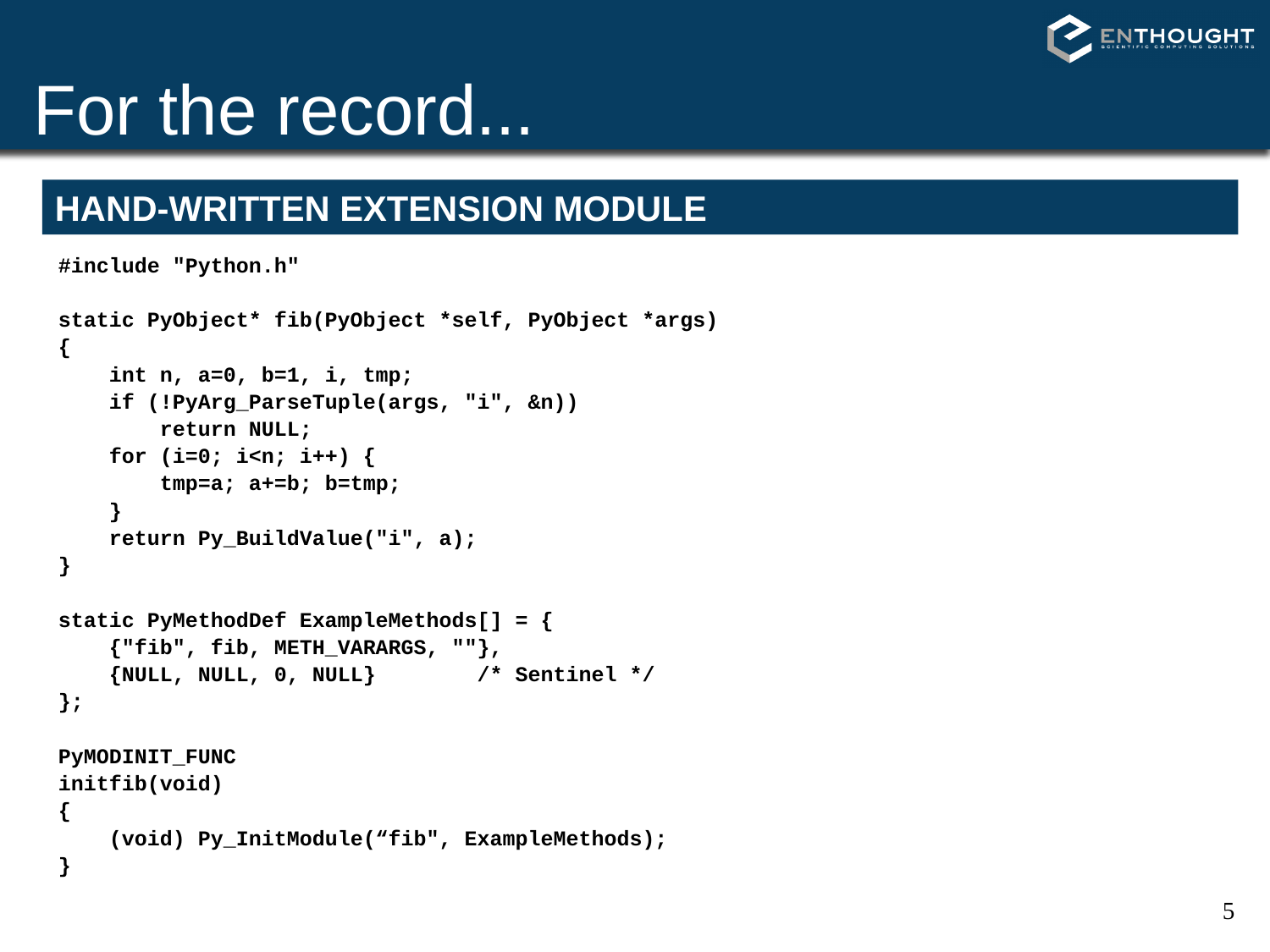

# For the record...
HAND-WRITTEN EXTENSION MODULE
#include "Python.h"

static PyObject* fib(PyObject *self, PyObject *args)
{
    int n, a=0, b=1, i, tmp;
    if (!PyArg_ParseTuple(args, "i", &n))
        return NULL;
    for (i=0; i<n; i++) {
        tmp=a; a+=b; b=tmp;
    }
    return Py_BuildValue("i", a);
}

static PyMethodDef ExampleMethods[] = {
    {"fib", fib, METH_VARARGS, ""},
    {NULL, NULL, 0, NULL}        /* Sentinel */
};

PyMODINIT_FUNC
initfib(void)
{
    (void) Py_InitModule(“fib", ExampleMethods);
}
5